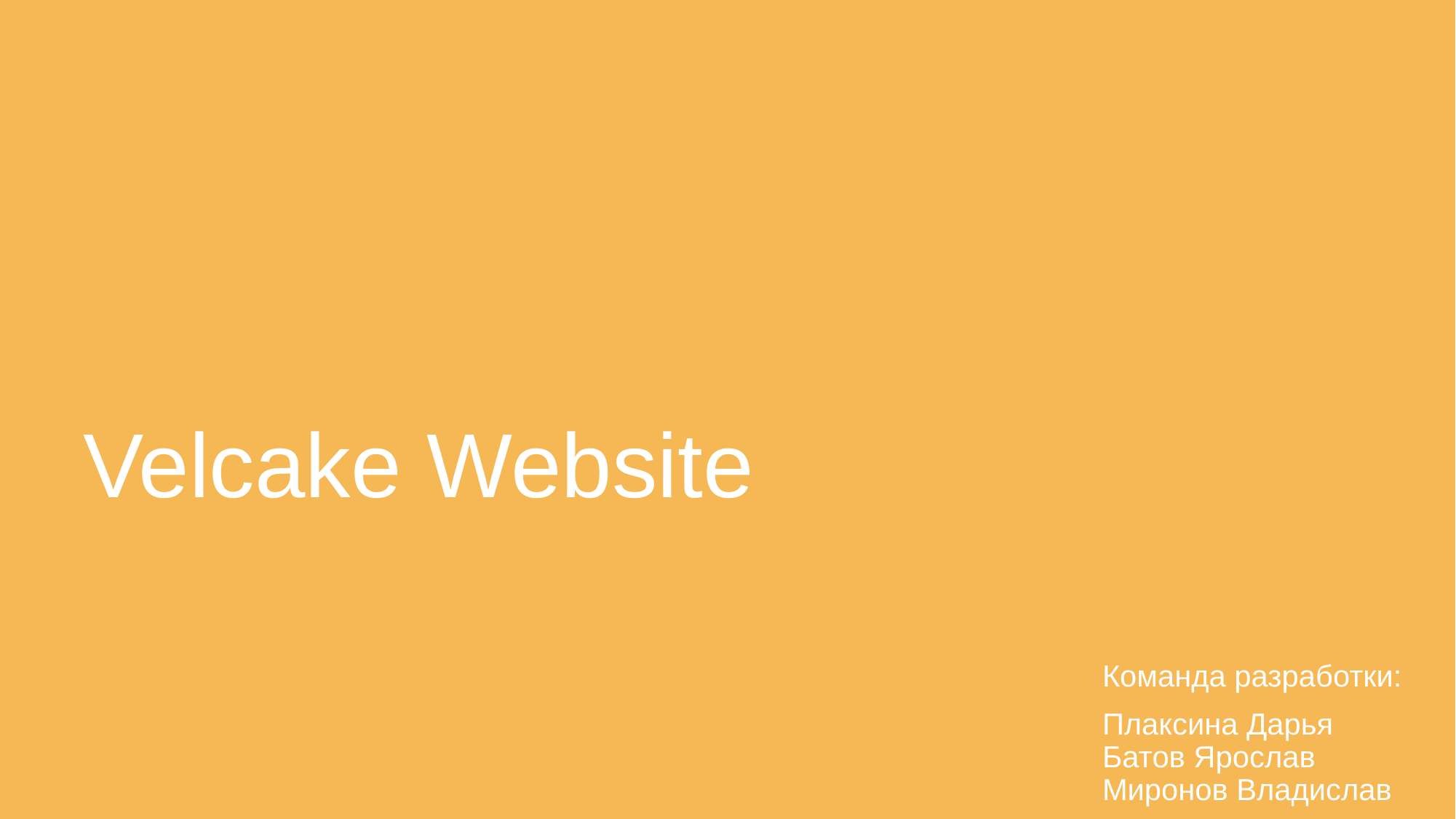

# Velcake Website
Команда разработки:
Плаксина Дарья
Батов Ярослав
Миронов Владислав